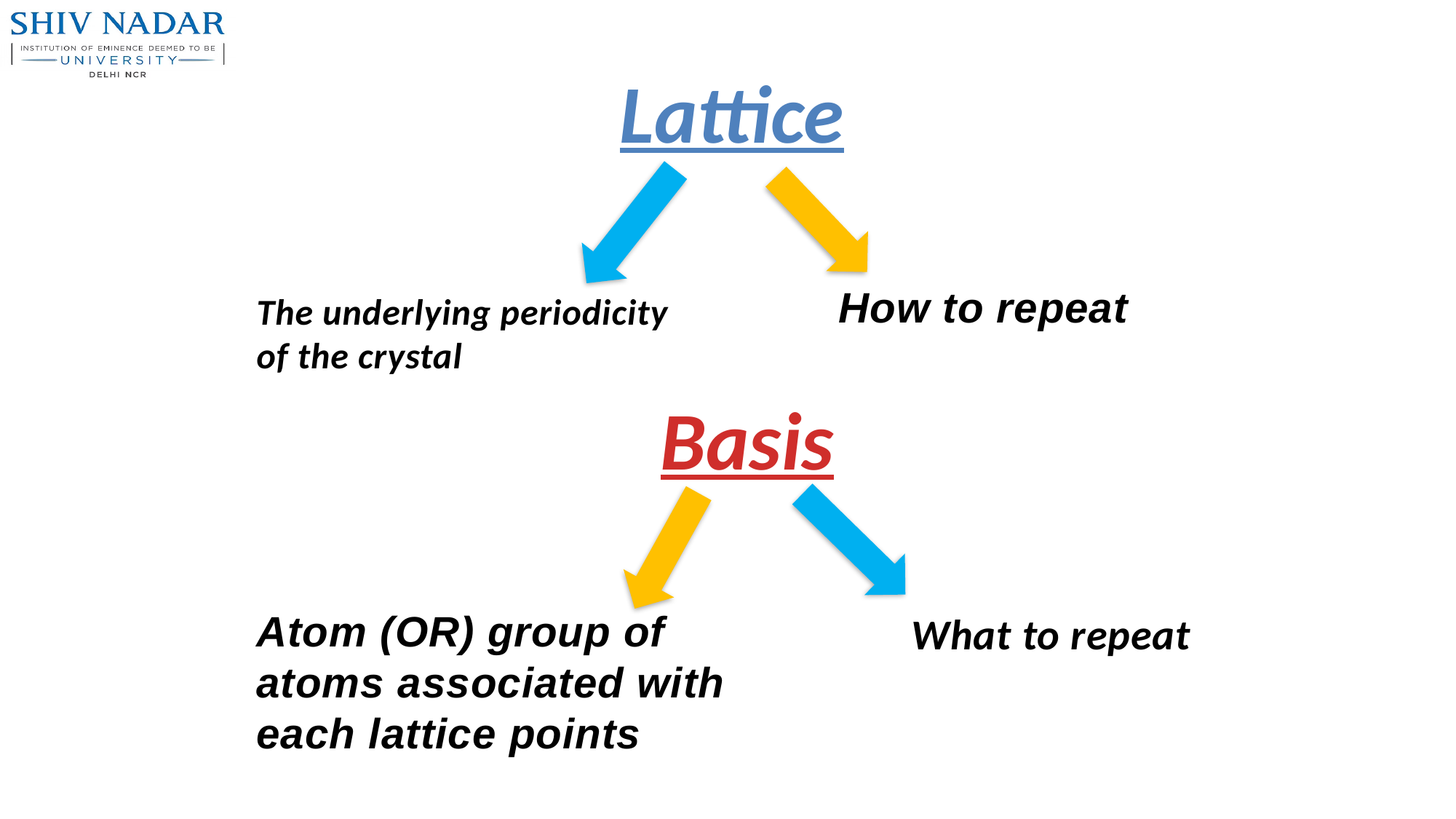

Lattice

How to repeat
The underlying periodicity
of the crystal
Basis

Atom (OR) group of atoms associated with each lattice points
What to repeat